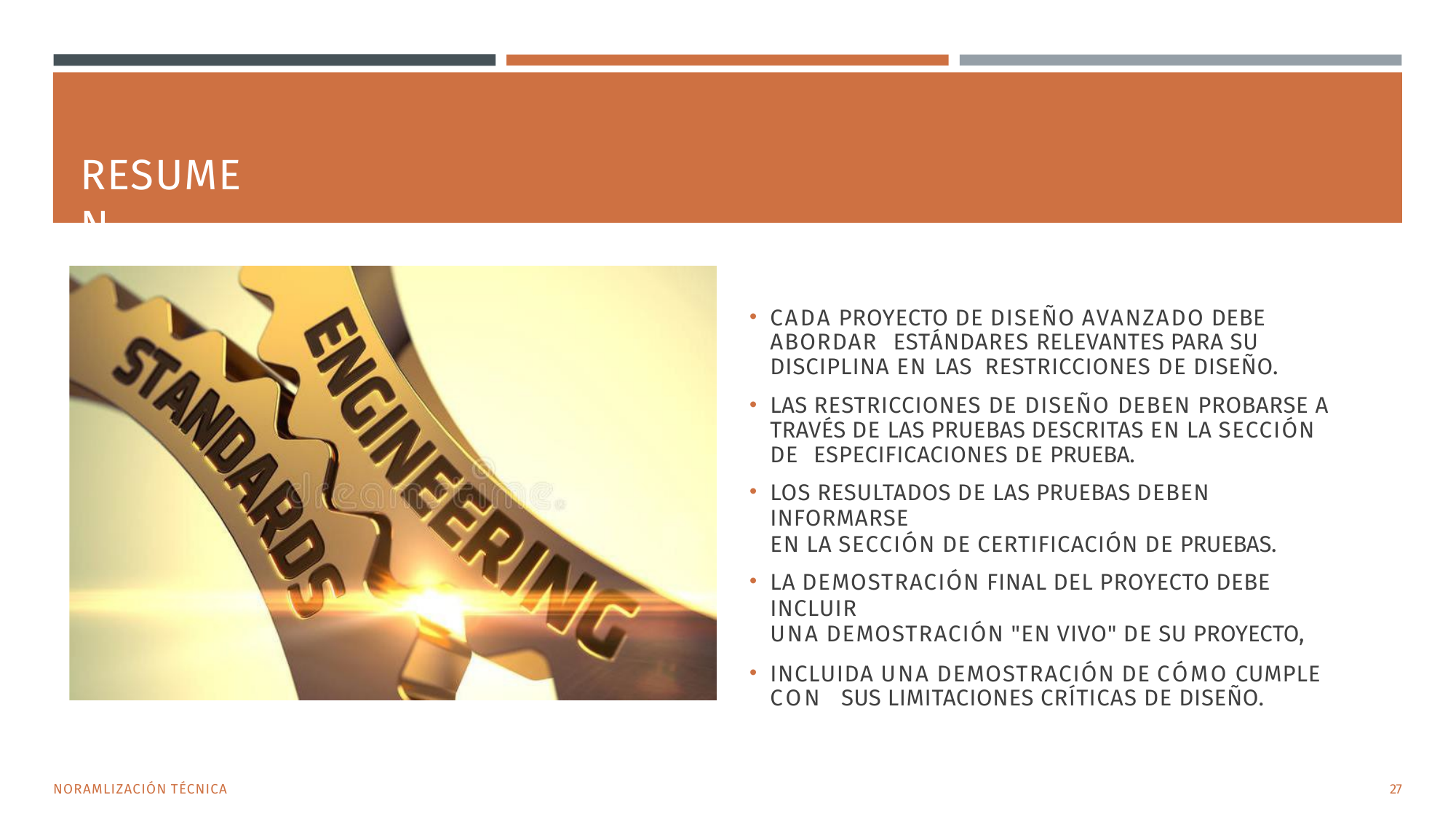

# RESUMEN

CADA PROYECTO DE DISEÑO AVANZADO DEBE ABORDAR  ESTÁNDARES RELEVANTES PARA SU DISCIPLINA EN LAS  RESTRICCIONES DE DISEÑO.
LAS RESTRICCIONES DE DISEÑO DEBEN PROBARSE A  TRAVÉS DE LAS PRUEBAS DESCRITAS EN LA SECCIÓN DE  ESPECIFICACIONES DE PRUEBA.
LOS RESULTADOS DE LAS PRUEBAS DEBEN INFORMARSE
EN LA SECCIÓN DE CERTIFICACIÓN DE PRUEBAS.
LA DEMOSTRACIÓN FINAL DEL PROYECTO DEBE INCLUIR
UNA DEMOSTRACIÓN "EN VIVO" DE SU PROYECTO,
INCLUIDA UNA DEMOSTRACIÓN DE CÓMO CUMPLE CON  SUS LIMITACIONES CRÍTICAS DE DISEÑO.
NORAMLIZACIÓN TÉCNICA
27